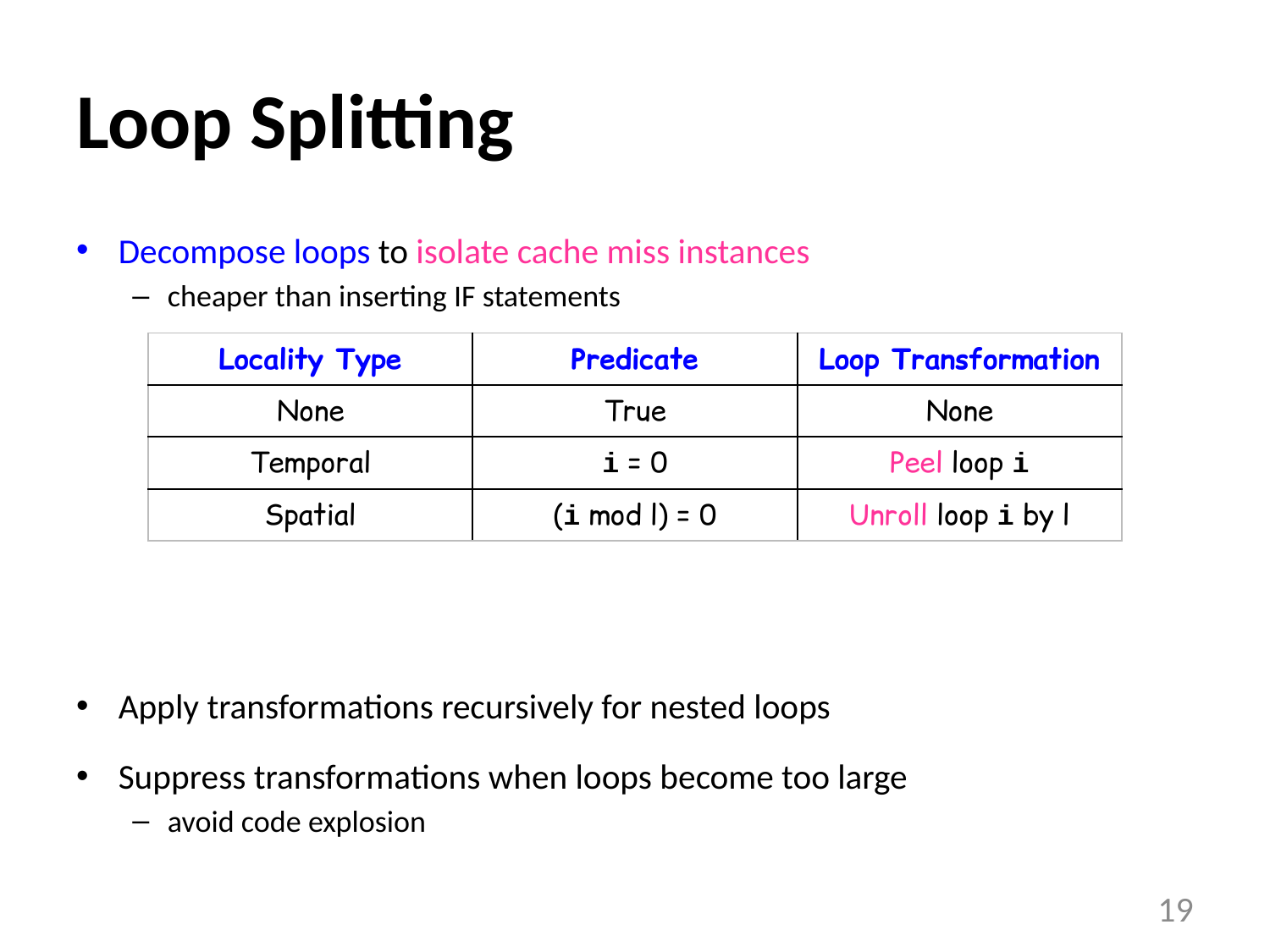

# Loop Splitting
Decompose loops to isolate cache miss instances
cheaper than inserting IF statements

Apply transformations recursively for nested loops
Suppress transformations when loops become too large
avoid code explosion

| Locality Type | Predicate | Loop Transformation |
| --- | --- | --- |
| None | True | None |
| Temporal | i = 0 | Peel loop i |
| Spatial | (i mod l) = 0 | Unroll loop i by l |
19